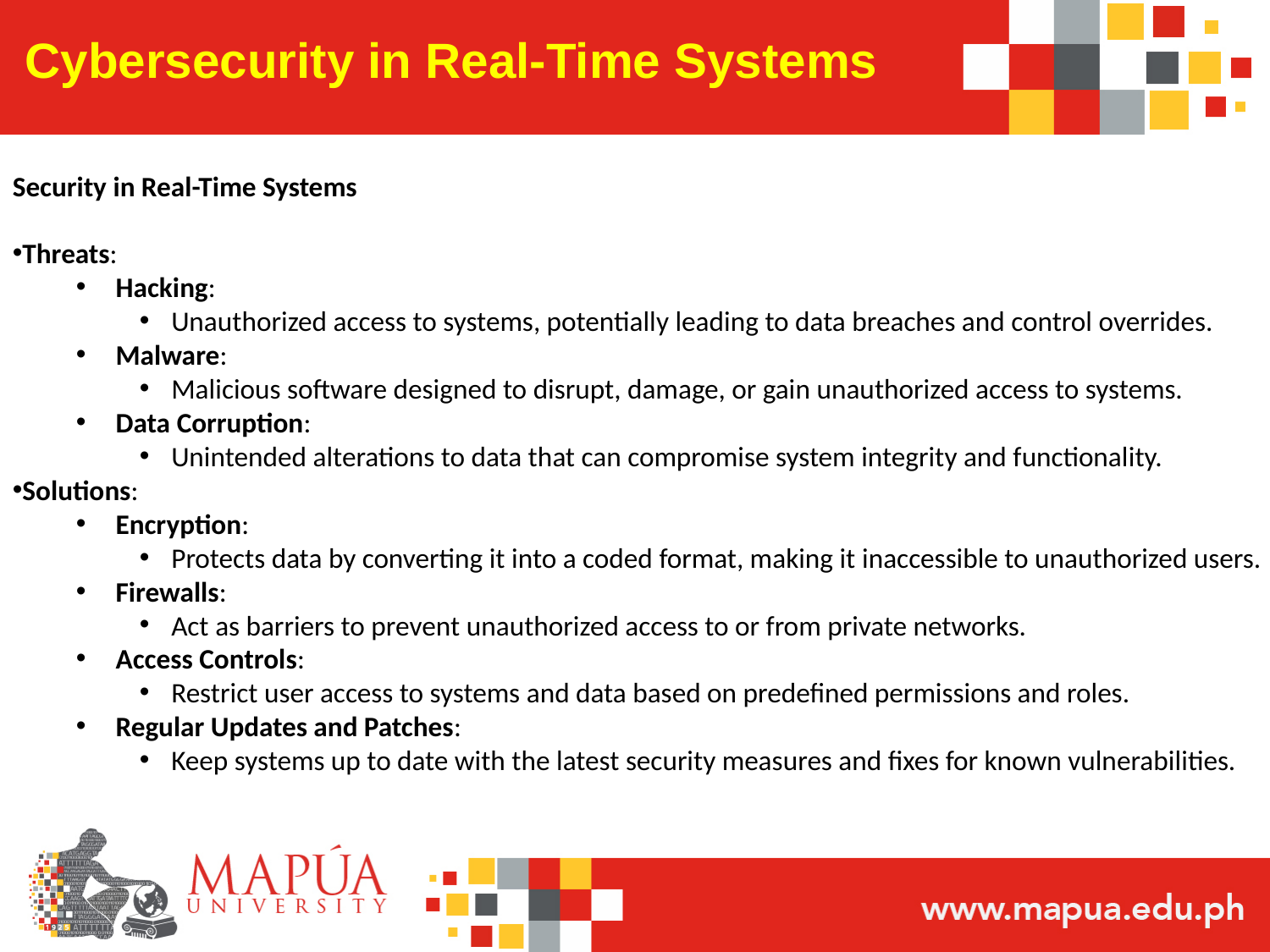

# Cybersecurity in Real-Time Systems
Security in Real-Time Systems

Threats:
Hacking:
Unauthorized access to systems, potentially leading to data breaches and control overrides.
Malware:
Malicious software designed to disrupt, damage, or gain unauthorized access to systems.
Data Corruption:
Unintended alterations to data that can compromise system integrity and functionality.
Solutions:
Encryption:
Protects data by converting it into a coded format, making it inaccessible to unauthorized users.
Firewalls:
Act as barriers to prevent unauthorized access to or from private networks.
Access Controls:
Restrict user access to systems and data based on predefined permissions and roles.
Regular Updates and Patches:
Keep systems up to date with the latest security measures and fixes for known vulnerabilities.